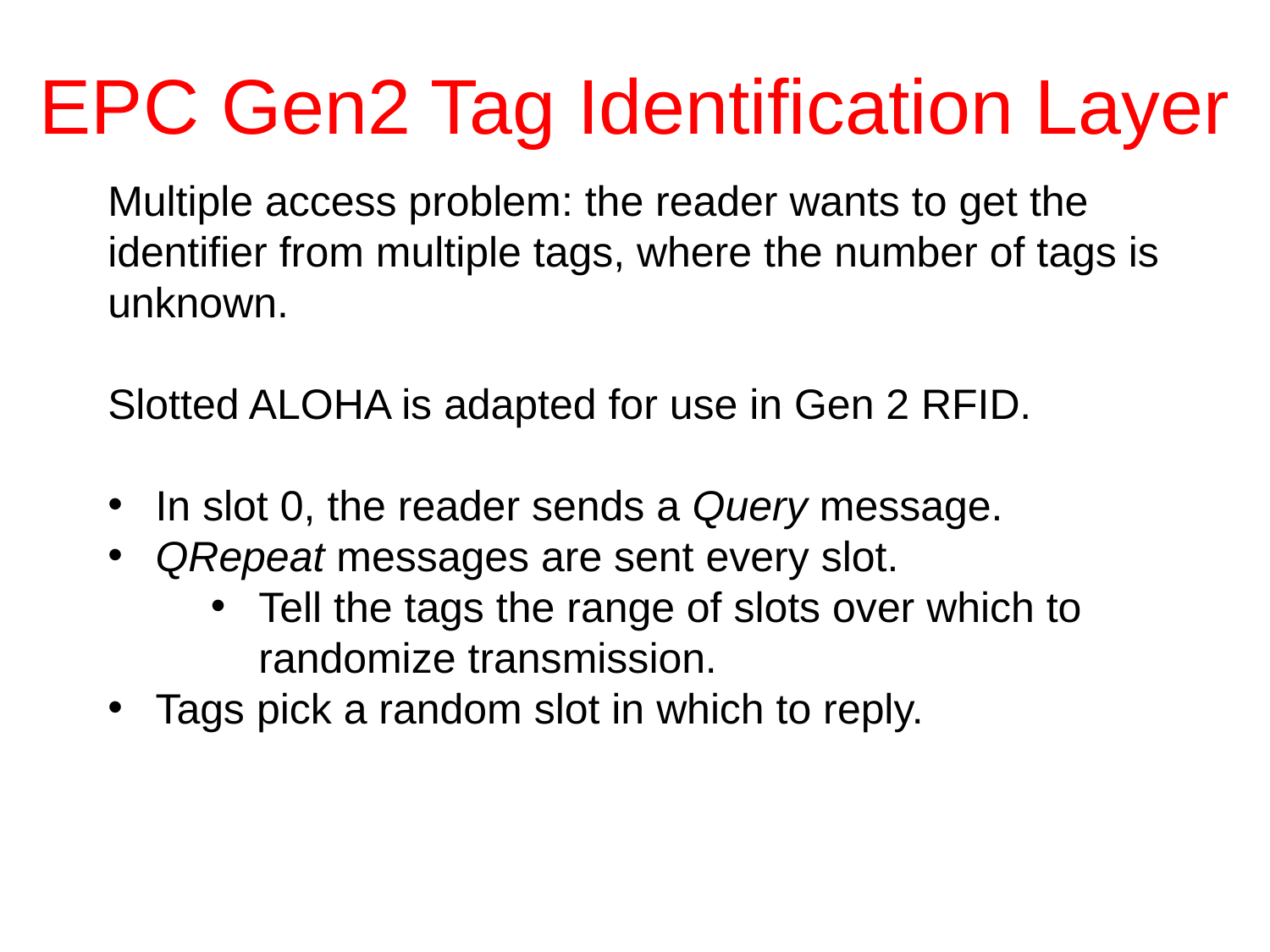

# EPC Gen2 Tag Identification Layer
Multiple access problem: the reader wants to get the identifier from multiple tags, where the number of tags is unknown.

Slotted ALOHA is adapted for use in Gen 2 RFID.

In slot 0, the reader sends a Query message.
QRepeat messages are sent every slot.
Tell the tags the range of slots over which to randomize transmission.
Tags pick a random slot in which to reply.